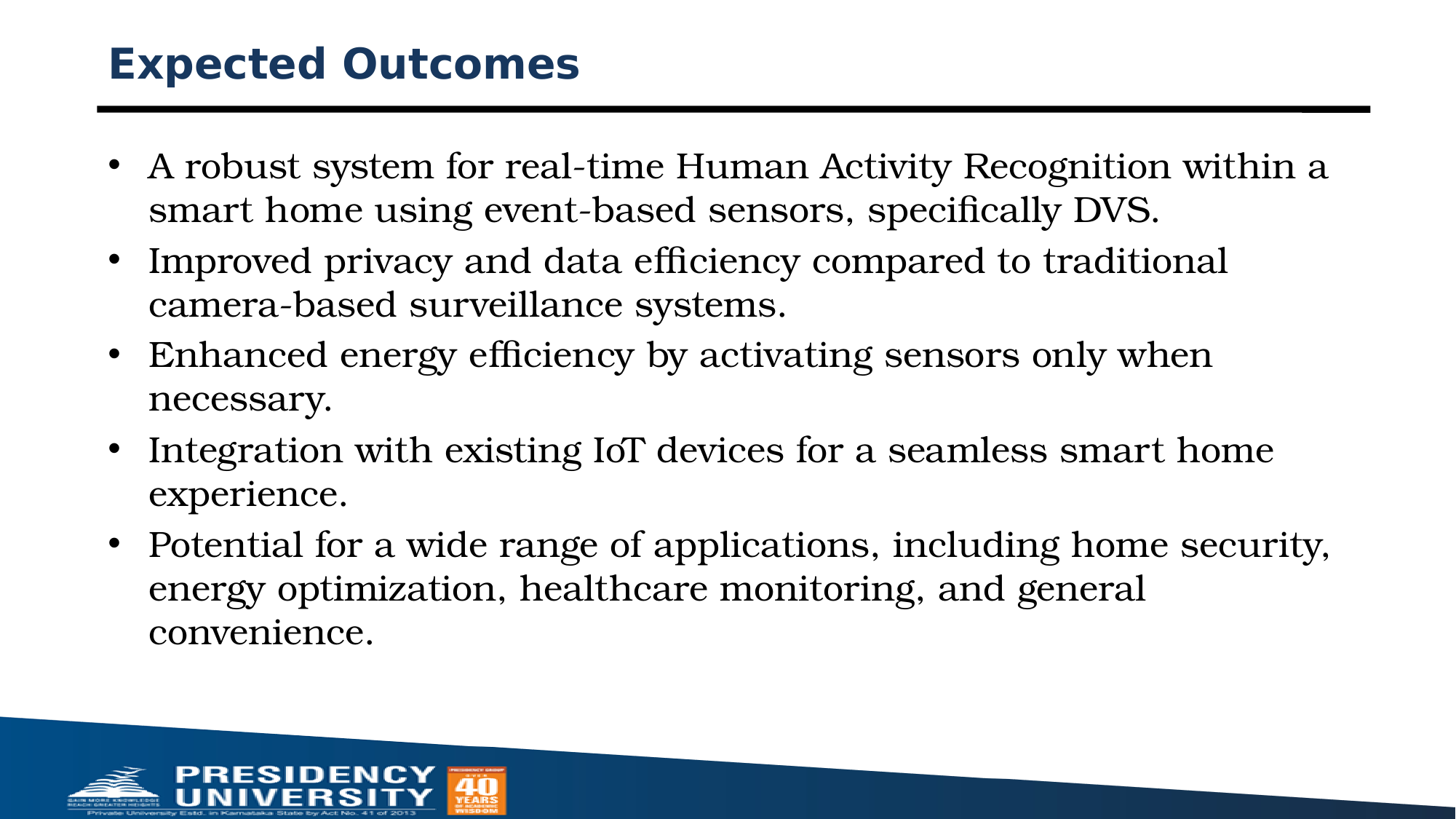

# Expected Outcomes
A robust system for real-time Human Activity Recognition within a smart home using event-based sensors, specifically DVS.
Improved privacy and data efficiency compared to traditional camera-based surveillance systems.
Enhanced energy efficiency by activating sensors only when necessary.
Integration with existing IoT devices for a seamless smart home experience.
Potential for a wide range of applications, including home security, energy optimization, healthcare monitoring, and general convenience.